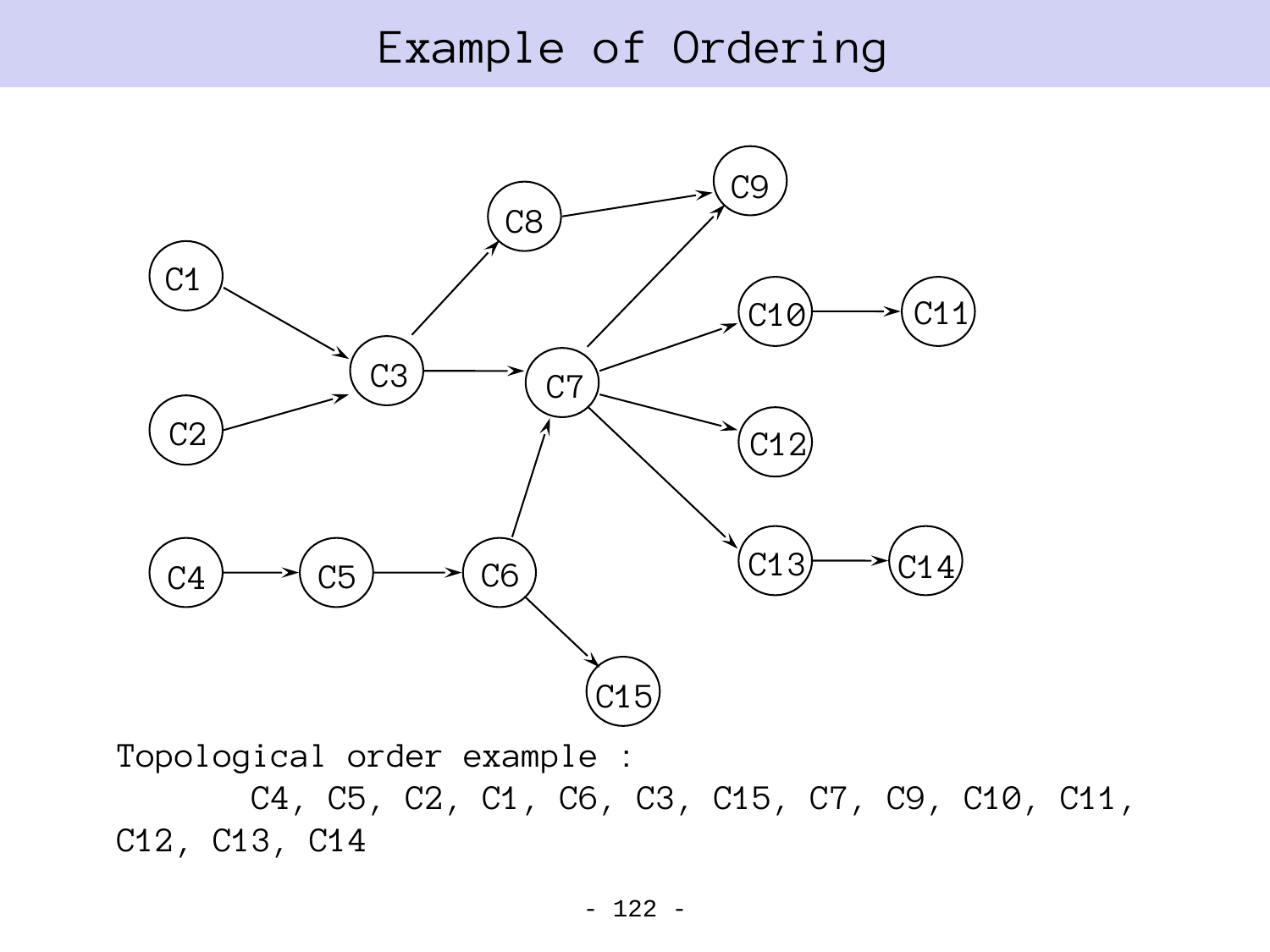

# Example of Ordering

C9

C8

C1

C11
C10

C3
C7

C2

C12

C13
C14
C6
C5
C4

C15
Topological order example :
       C4, C5, C2, C1, C6, C3, C15, C7, C9, C10, C11, C12, C13, C14
- 122 -